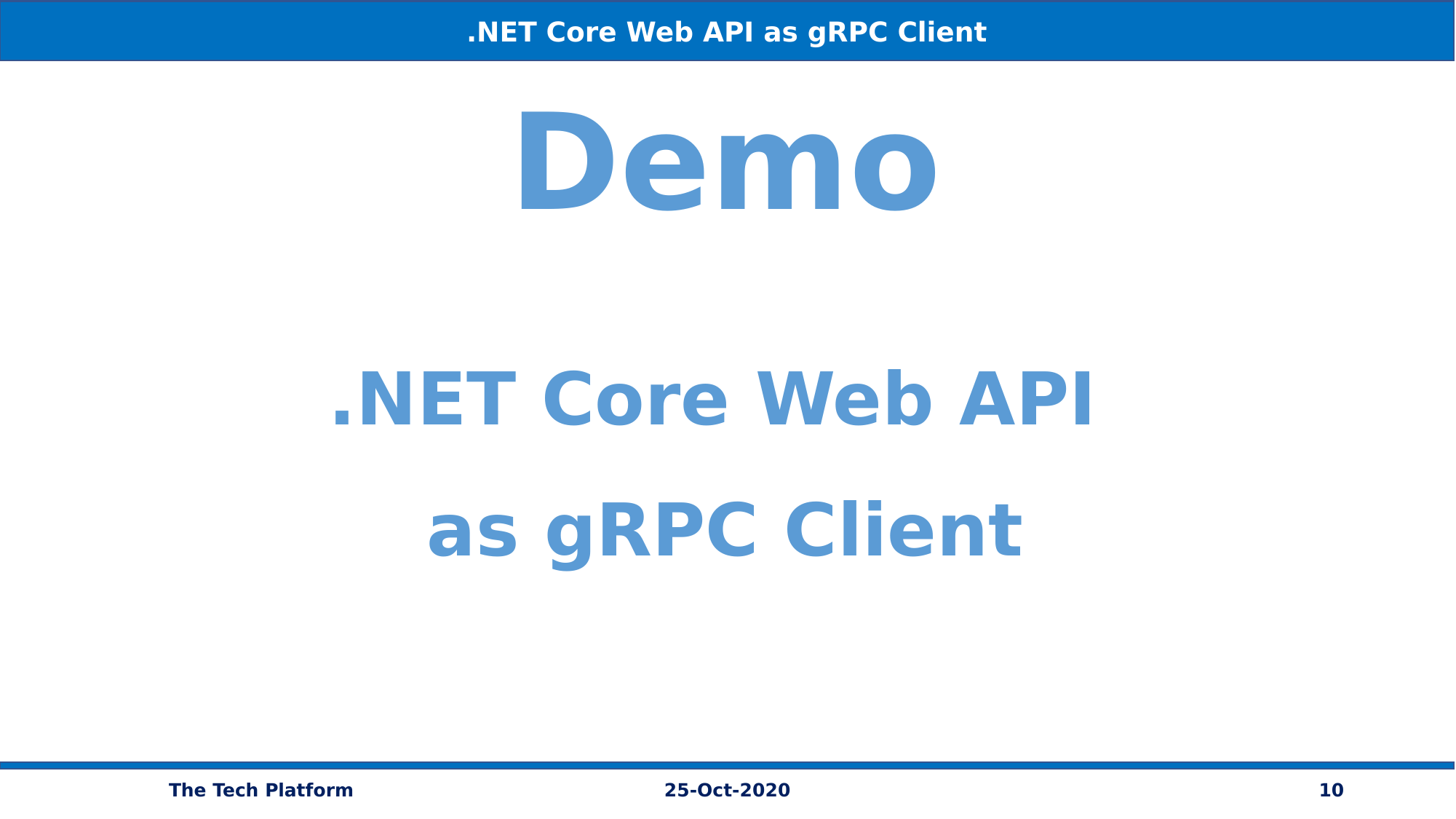

.NET Core Web API as gRPC Client
Demo

.NET Core Web API
as gRPC Client

25-Oct-2020
10
The Tech Platform